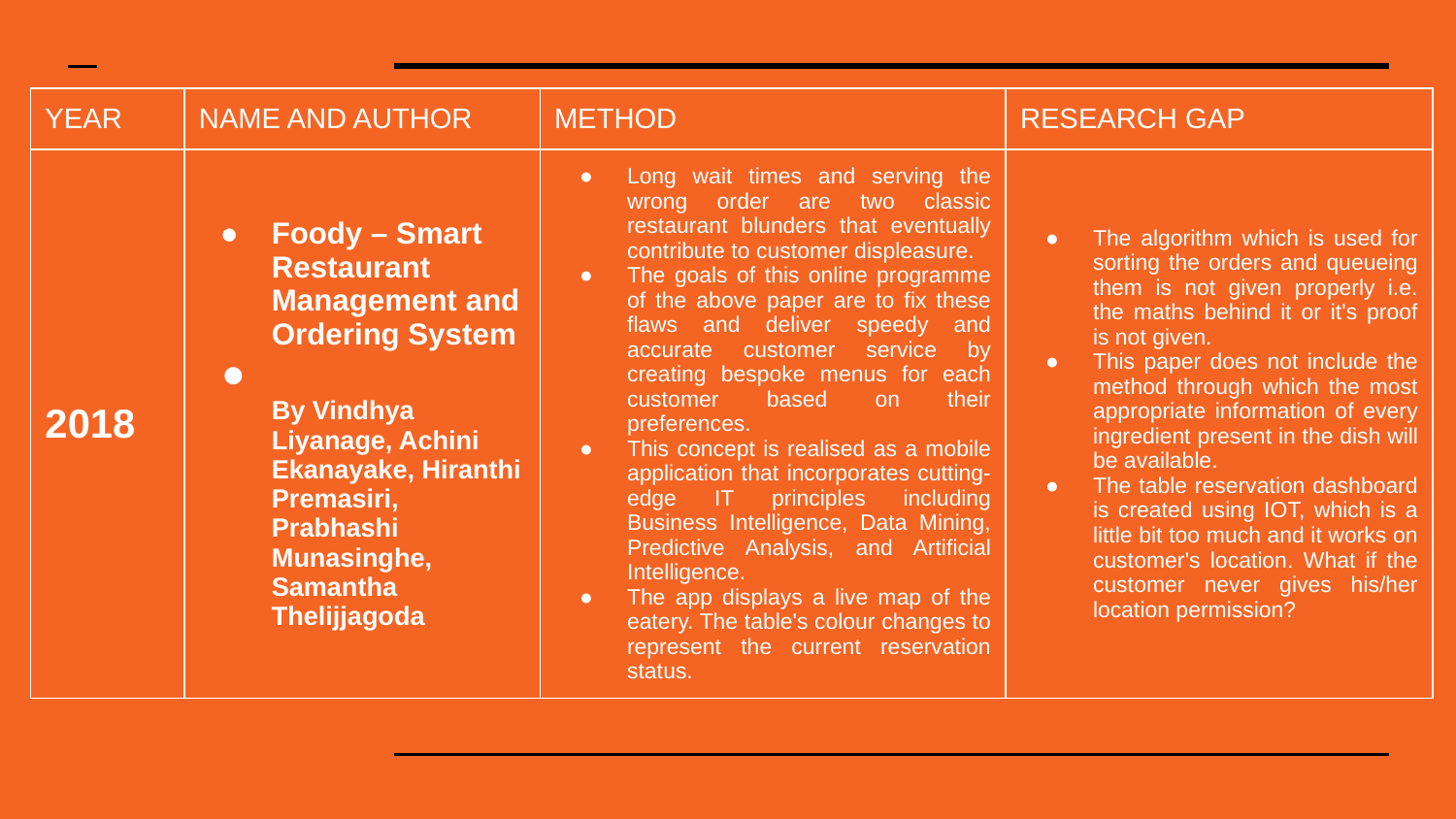

| YEAR | NAME AND AUTHOR | METHOD | RESEARCH GAP |
| --- | --- | --- | --- |
| 2018 | Foody – Smart Restaurant Management and Ordering System By Vindhya Liyanage, Achini Ekanayake, Hiranthi Premasiri, Prabhashi Munasinghe, Samantha Thelijjagoda | Long wait times and serving the wrong order are two classic restaurant blunders that eventually contribute to customer displeasure. The goals of this online programme of the above paper are to fix these flaws and deliver speedy and accurate customer service by creating bespoke menus for each customer based on their preferences. This concept is realised as a mobile application that incorporates cutting-edge IT principles including Business Intelligence, Data Mining, Predictive Analysis, and Artificial Intelligence. The app displays a live map of the eatery. The table's colour changes to represent the current reservation status. | The algorithm which is used for sorting the orders and queueing them is not given properly i.e. the maths behind it or it's proof is not given. This paper does not include the method through which the most appropriate information of every ingredient present in the dish will be available. The table reservation dashboard is created using IOT, which is a little bit too much and it works on customer's location. What if the customer never gives his/her location permission? |